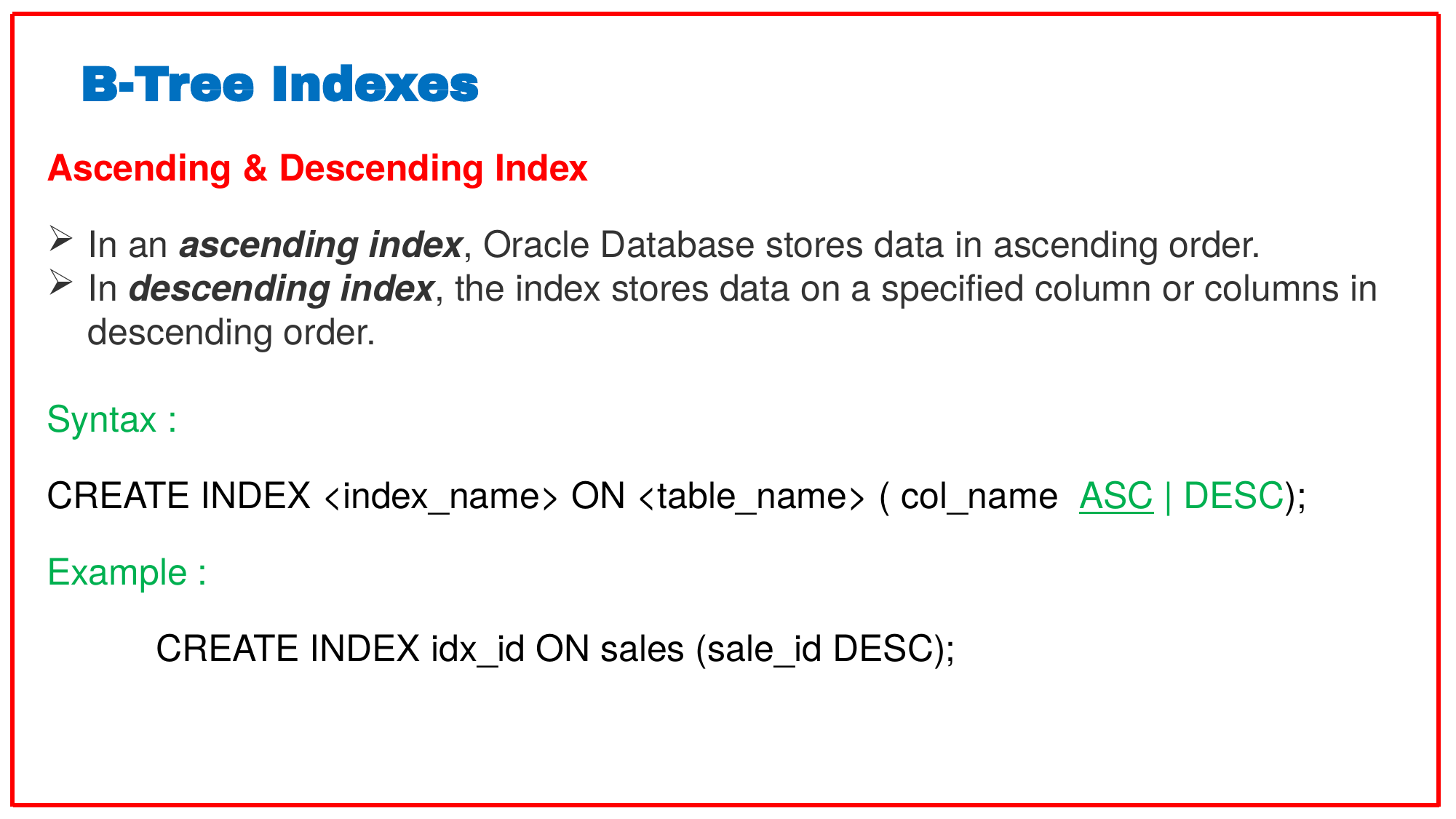

B-Tree Indexes
Ascending & Descending Index

In an ascending index, Oracle Database stores data in ascending order.
In descending index, the index stores data on a specified column or columns in descending order.

Syntax :

CREATE INDEX <index_name> ON <table_name> ( col_name  ASC | DESC);

Example :

	CREATE INDEX idx_id ON sales (sale_id DESC);